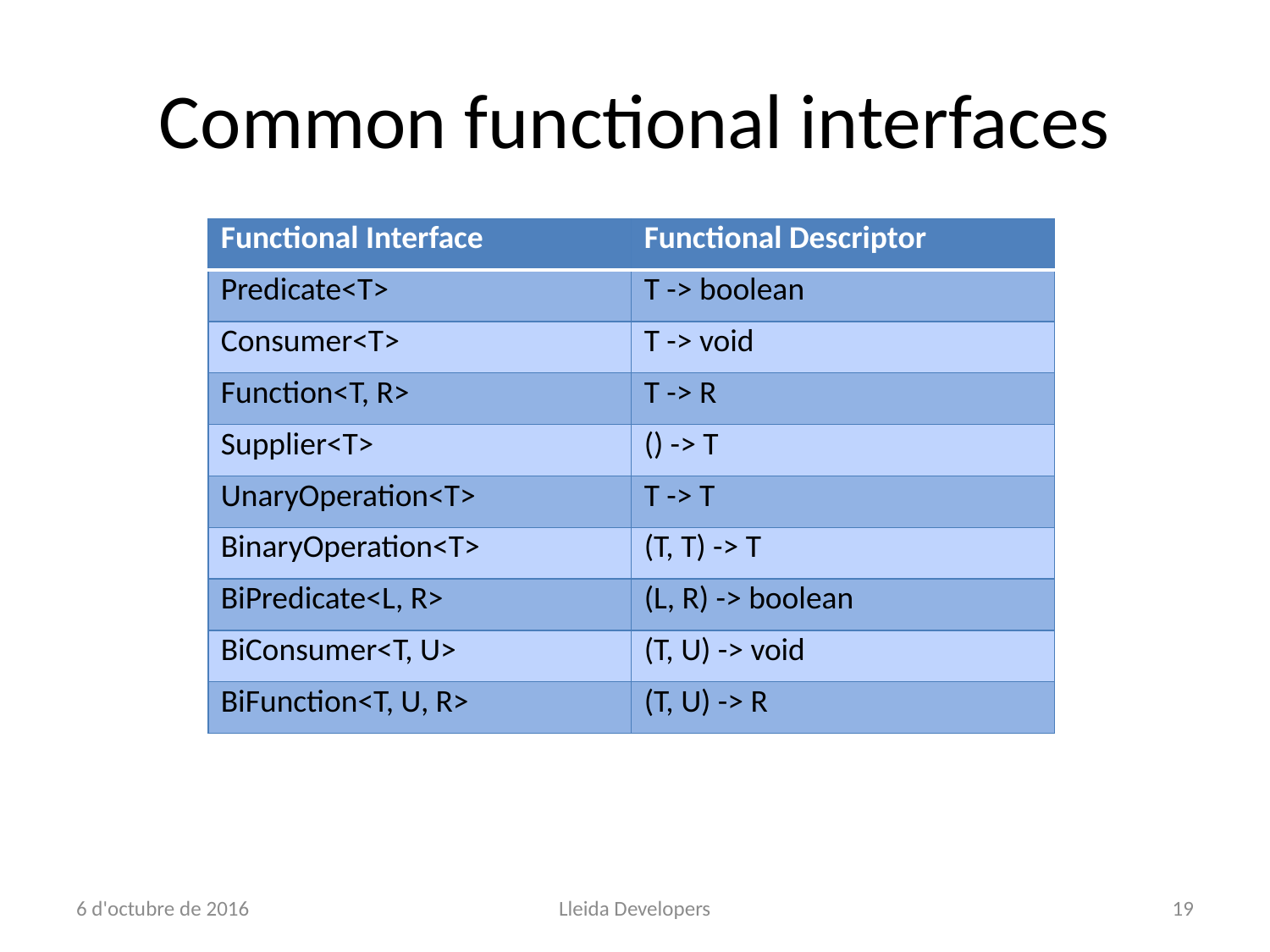

# Common functional interfaces
| Functional Interface | Functional Descriptor |
| --- | --- |
| Predicate<T> | T -> boolean |
| Consumer<T> | T -> void |
| Function<T, R> | T -> R |
| Supplier<T> | () -> T |
| UnaryOperation<T> | T -> T |
| BinaryOperation<T> | (T, T) -> T |
| BiPredicate<L, R> | (L, R) -> boolean |
| BiConsumer<T, U> | (T, U) -> void |
| BiFunction<T, U, R> | (T, U) -> R |
6 d'octubre de 2016
Lleida Developers
19